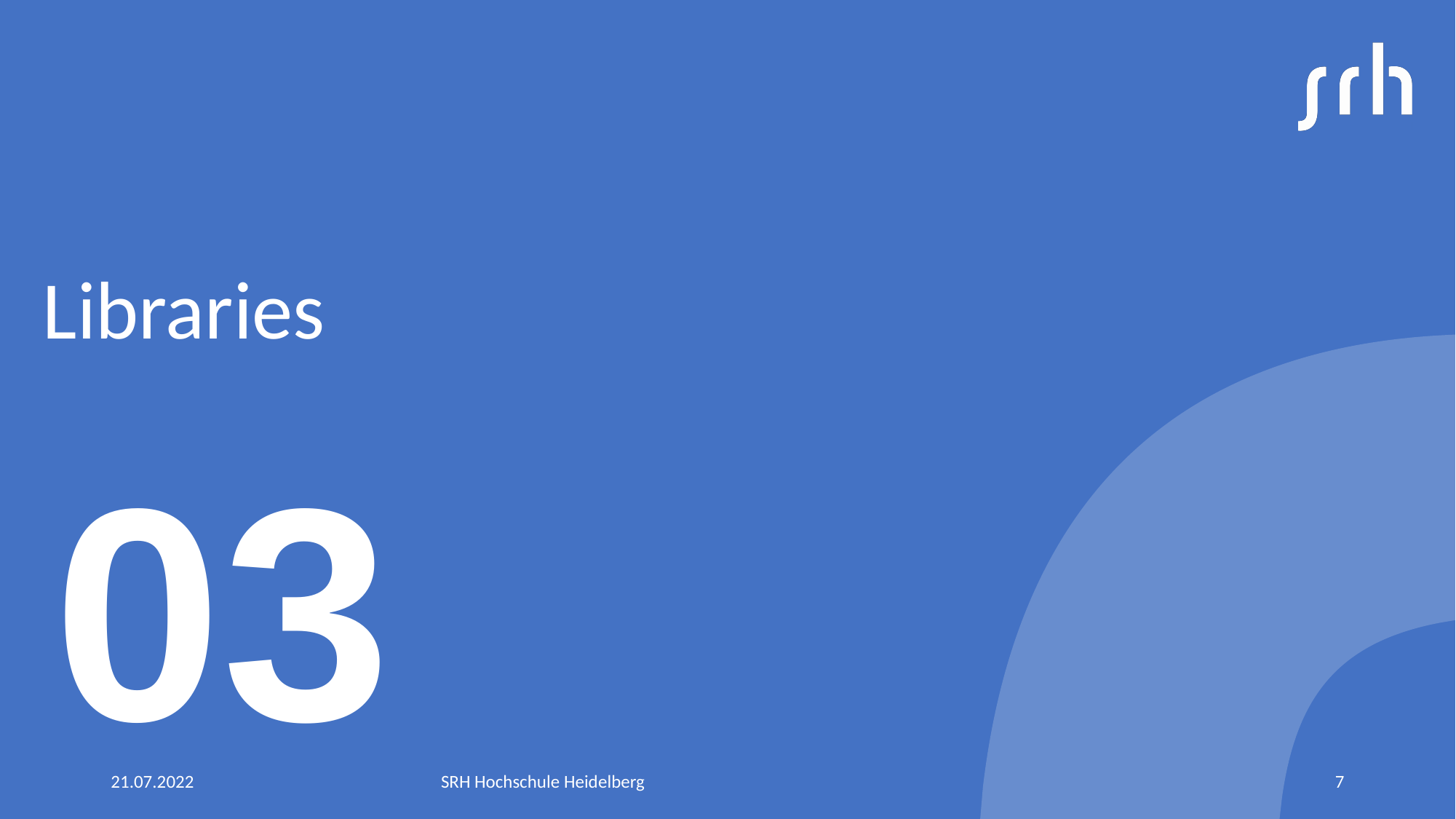

# Libraries
03
21.07.2022
SRH Hochschule Heidelberg
7